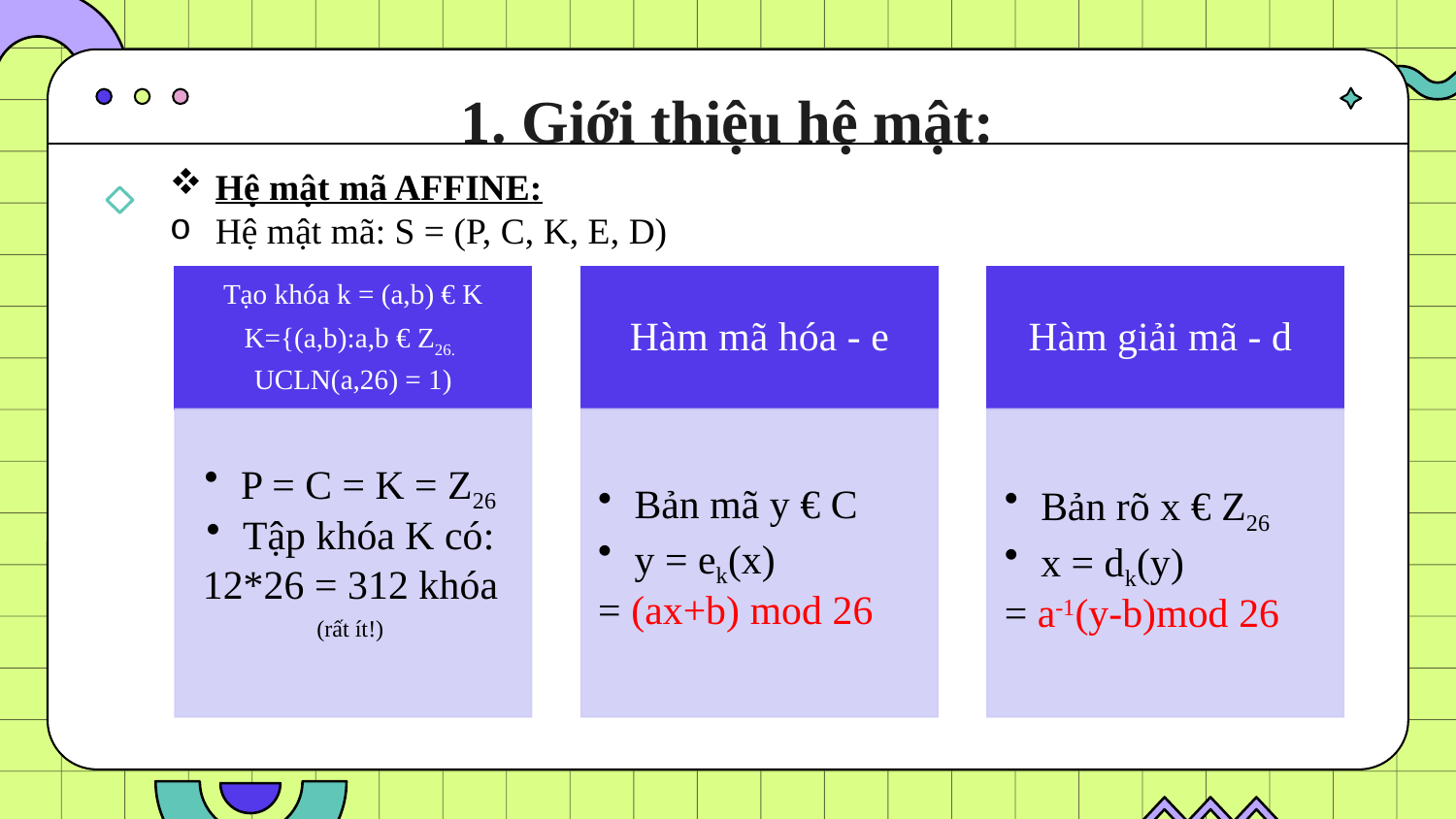

# 1. Giới thiệu hệ mật:
Hệ mật mã AFFINE:
Hệ mật mã: S = (P, C, K, E, D)

Tạo khóa k = (a,b) € K
K={(a,b):a,b € Z26.
UCLN(a,26) = 1)
P = C = K = Z26
Tập khóa K có:
12*26 = 312 khóa
(rất ít!)
Hàm mã hóa - e
Bản mã y € C
y = ek(x)
= (ax+b) mod 26
Hàm giải mã - d
Bản rõ x € Z26
x = dk(y)
= a-1(y-b)mod 26